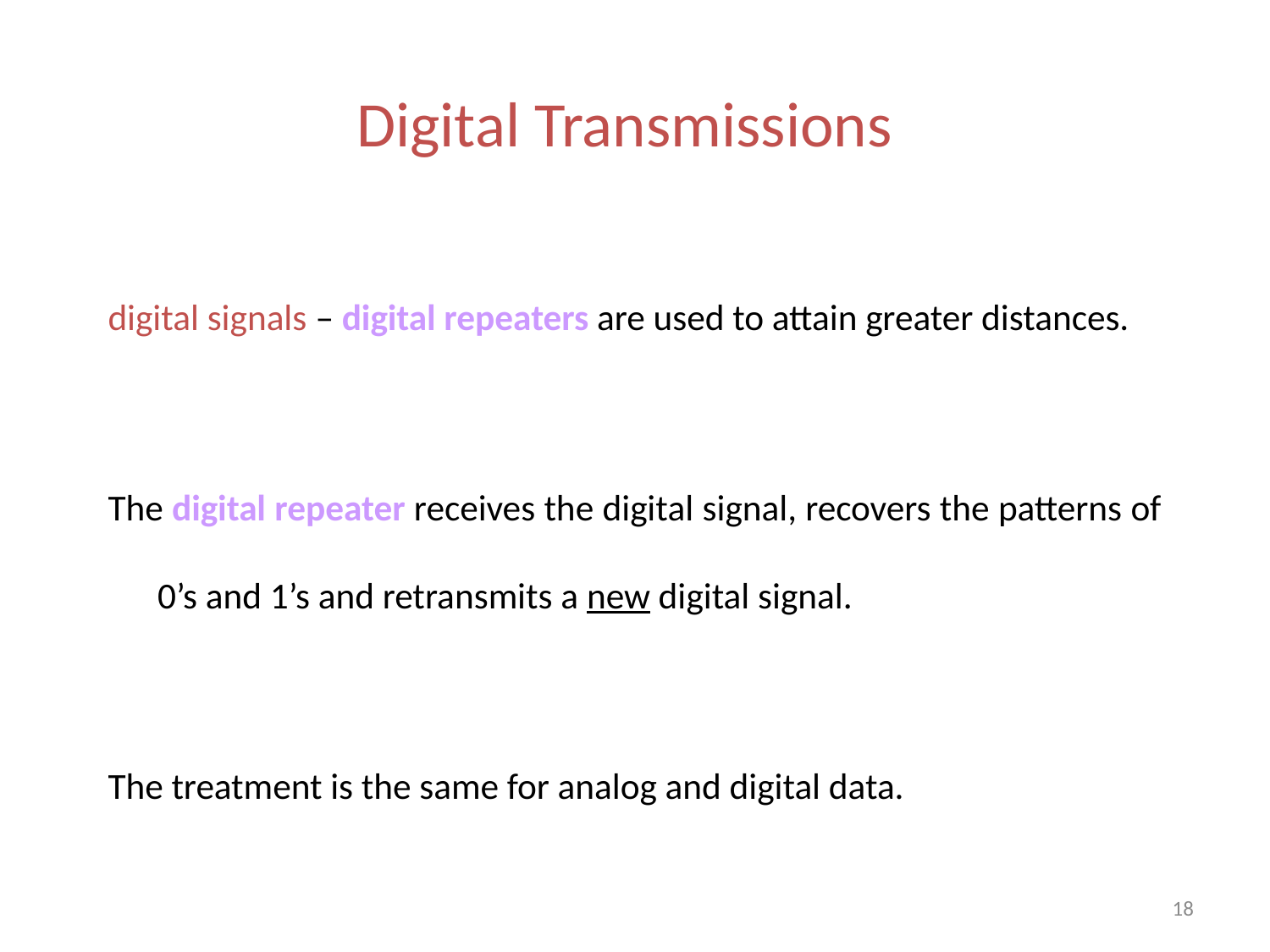

# Digital Transmissions
digital signals – digital repeaters are used to attain greater distances.

The digital repeater receives the digital signal, recovers the patterns of 0’s and 1’s and retransmits a new digital signal.

The treatment is the same for analog and digital data.
18